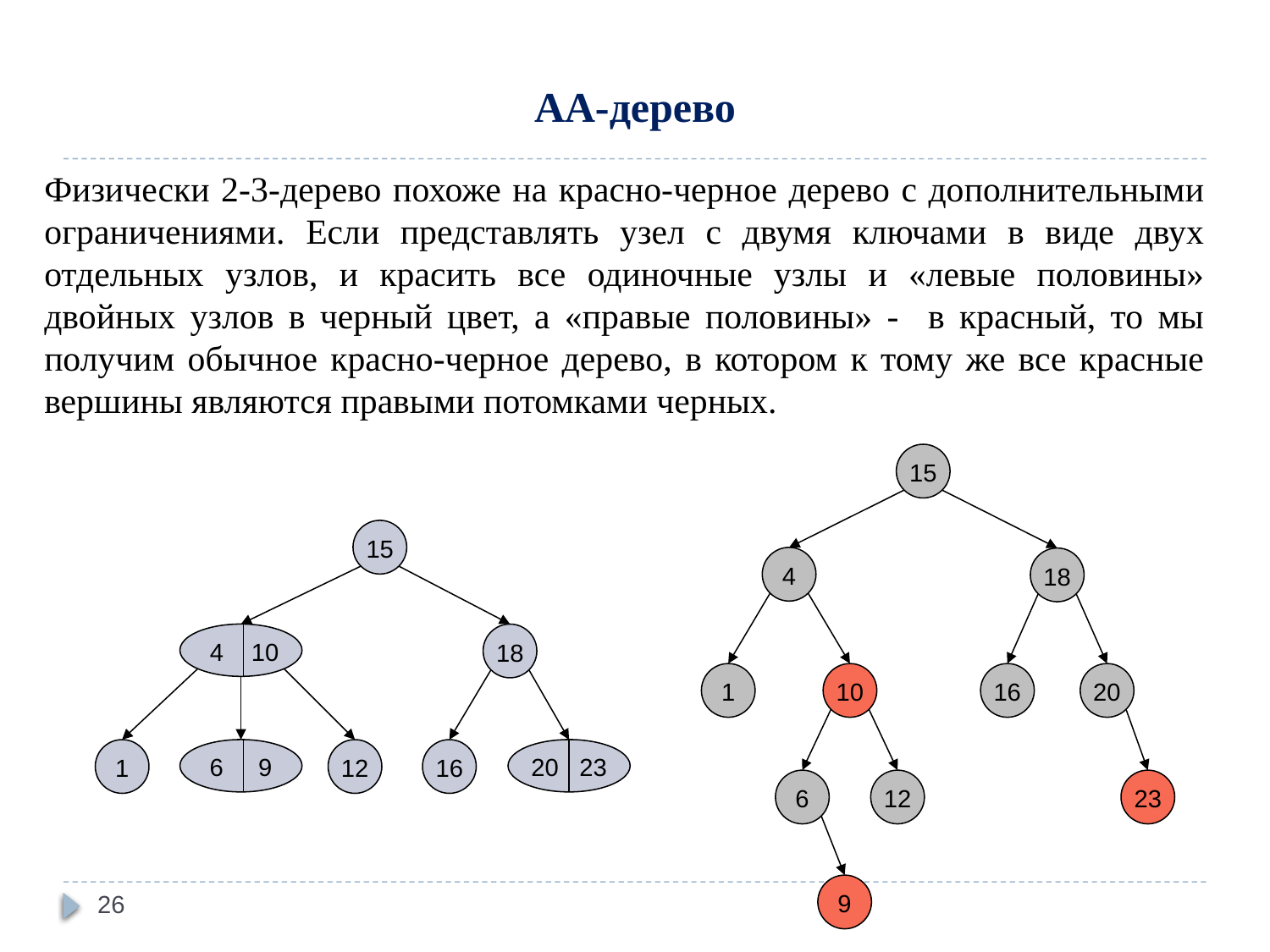

# АА-дерево
Физически 2-3-дерево похоже на красно-черное дерево с дополнительными ограничениями. Если представлять узел с двумя ключами в виде двух отдельных узлов, и красить все одиночные узлы и «левые половины» двойных узлов в черный цвет, а «правые половины» -  в красный, то мы получим обычное красно-черное дерево, в котором к тому же все красные вершины являются правыми потомками черных.
15
4
18
1
10
16
20
6
12
23
9
15
 4    10
18
1
6     9
12
16
20   23
26